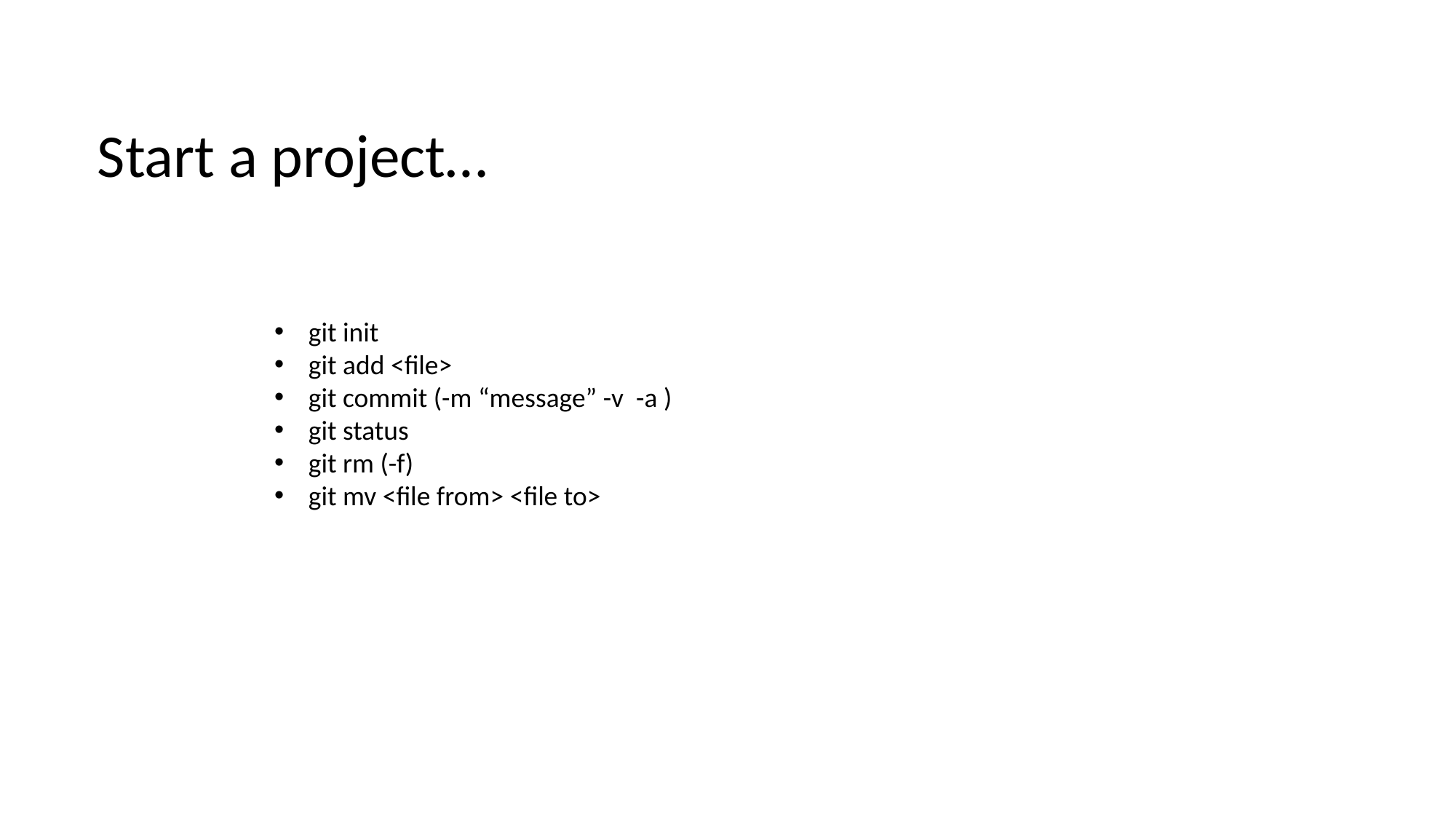

Start a project…
git init
git add <file>
git commit (-m “message” -v  -a )
git status
git rm (-f)
git mv <file from> <file to>